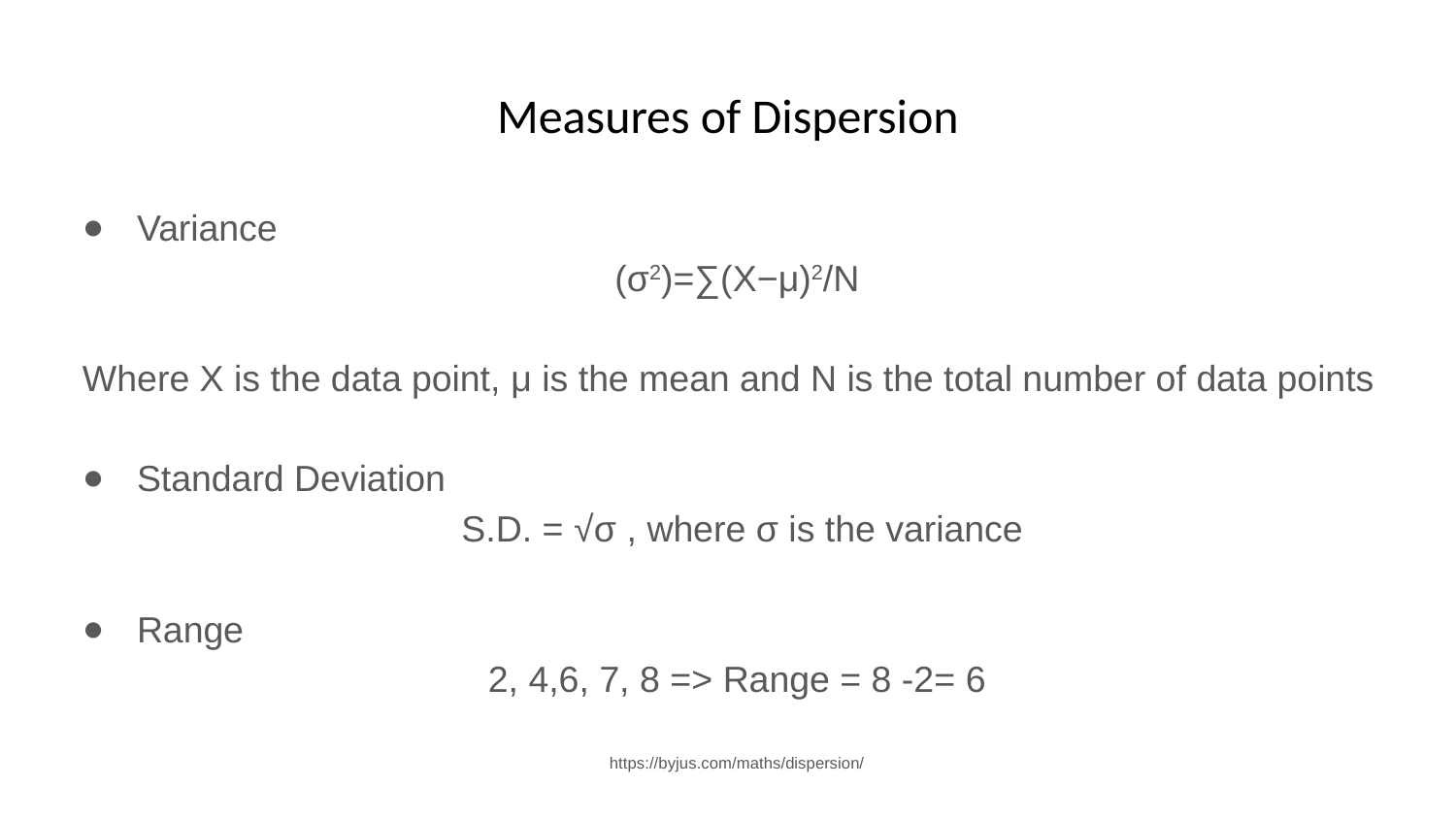

# Measures of Dispersion
Variance
(σ2)=∑(X−μ)2/N

Where X is the data point, μ is the mean and N is the total number of data points

Standard Deviation
 S.D. = √σ , where σ is the variance

Range
2, 4,6, 7, 8 => Range = 8 -2= 6

https://byjus.com/maths/dispersion/